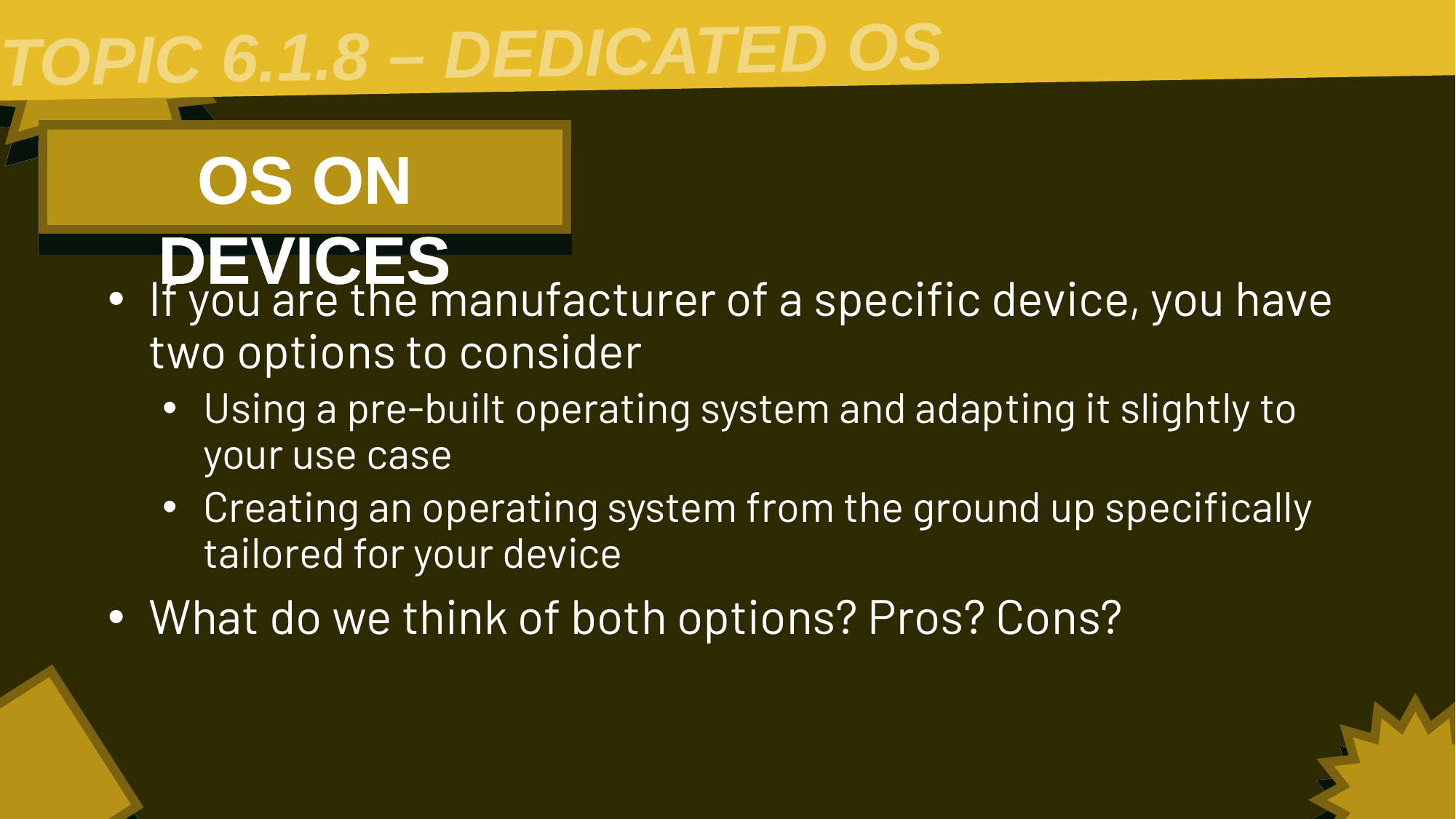

TOPIC 6.1.8 – DEDICATED OS

OS ON DEVICES
If you are the manufacturer of a specific device, you have two options to consider
Using a pre-built operating system and adapting it slightly to your use case
Creating an operating system from the ground up specifically tailored for your device
What do we think of both options? Pros? Cons?